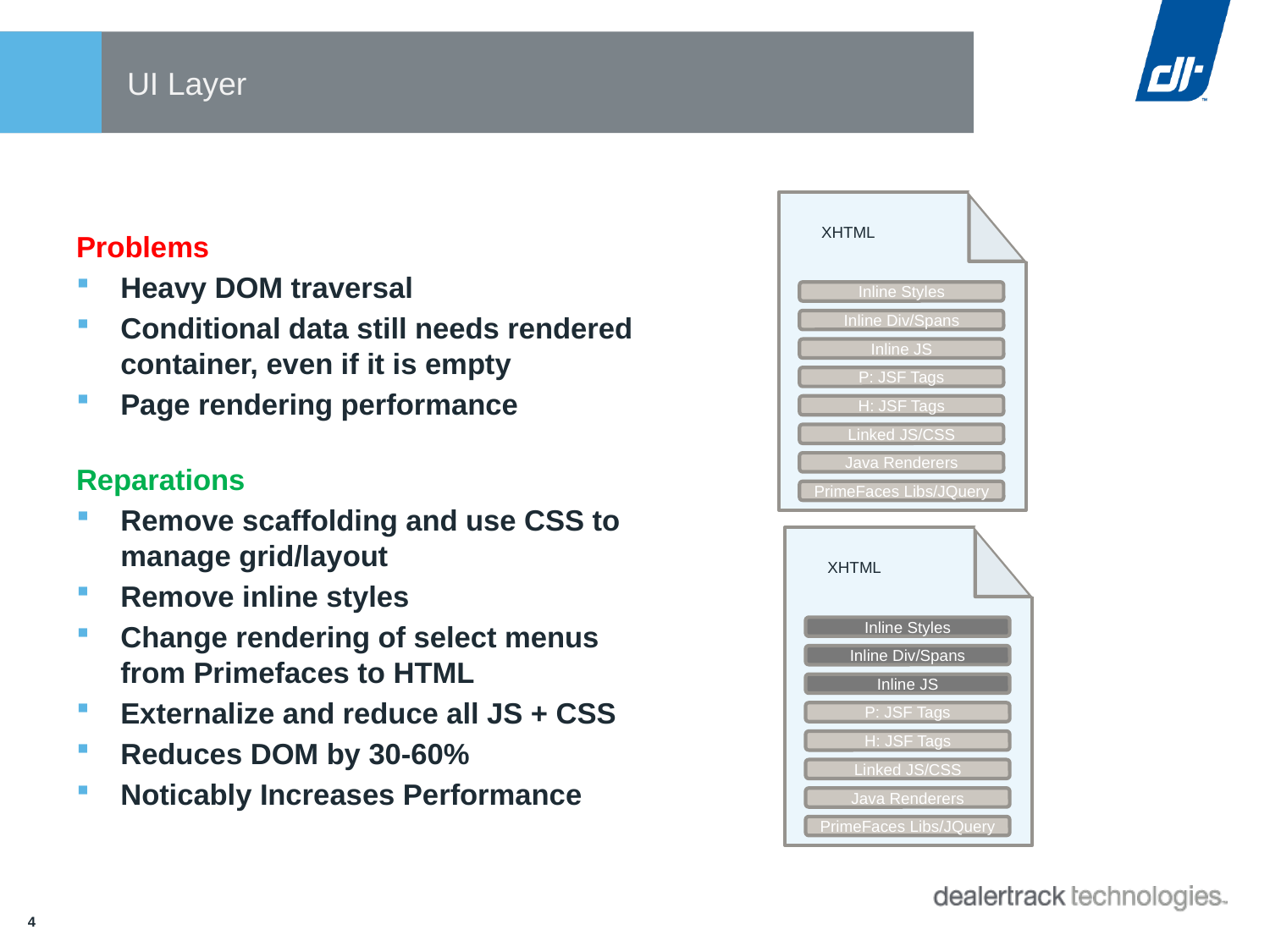

# UI Layer

XHTML
Inline Styles
Inline Div/Spans
Inline JS
P: JSF Tags
H: JSF Tags
Linked JS/CSS
Java Renderers
PrimeFaces Libs/JQuery
Problems
Heavy DOM traversal
Conditional data still needs rendered container, even if it is empty
Page rendering performance
Reparations
Remove scaffolding and use CSS to manage grid/layout
Remove inline styles
Change rendering of select menus from Primefaces to HTML
Externalize and reduce all JS + CSS
Reduces DOM by 30-60%
Noticably Increases Performance

XHTML
Inline Styles
Inline Div/Spans
Inline JS
P: JSF Tags
H: JSF Tags
Linked JS/CSS
Java Renderers
PrimeFaces Libs/JQuery
4